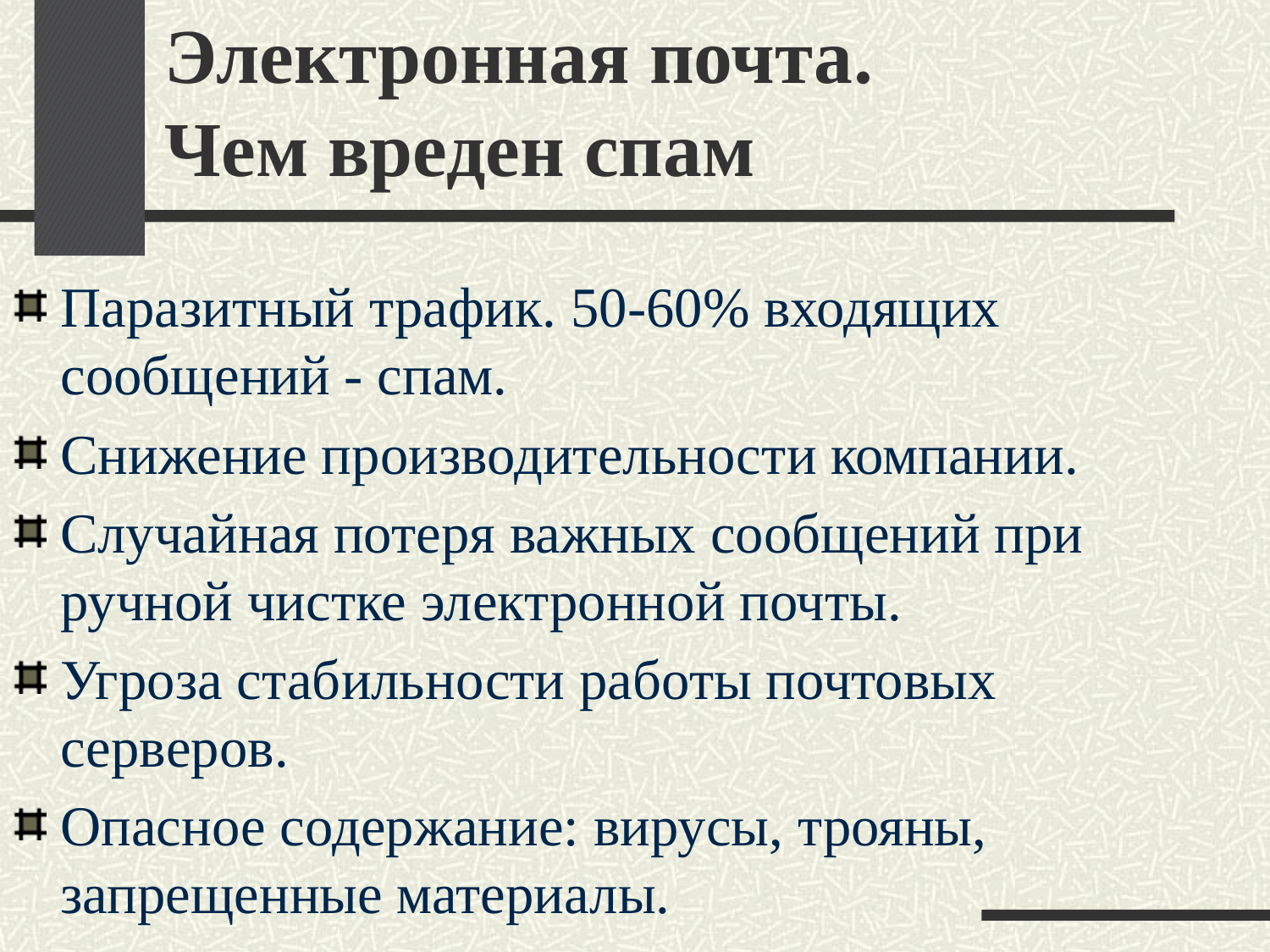

# Электронная почта. Чем вреден спам
Паразитный трафик. 50-60% входящих сообщений - спам.
Снижение производительности компании.
Случайная потеря важных сообщений при ручной чистке электронной почты.
Угроза стабильности работы почтовых серверов.
Опасное содержание: вирусы, трояны, запрещенные материалы.